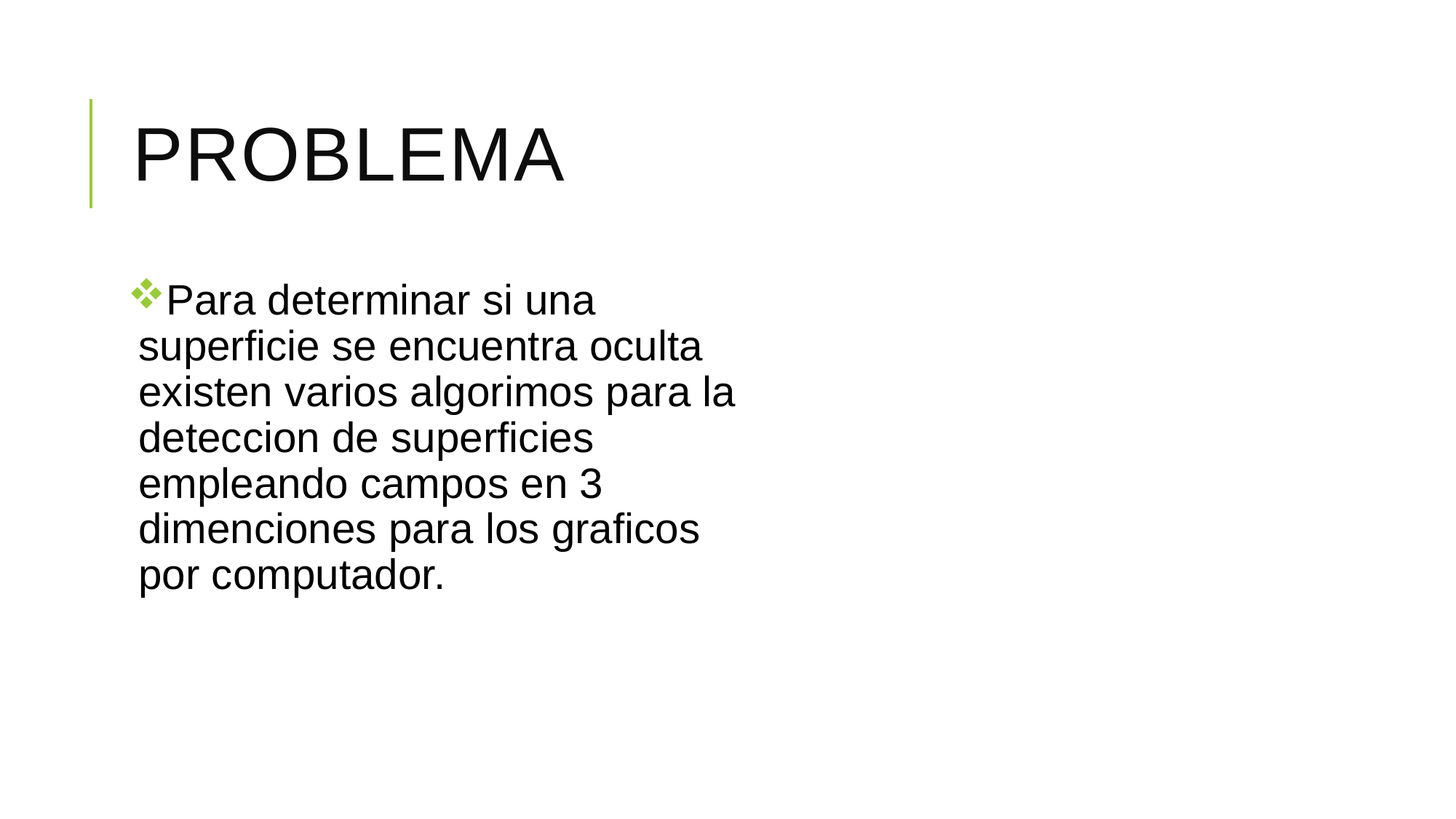

# Problema
Para determinar si una superficie se encuentra oculta existen varios algorimos para la deteccion de superficies empleando campos en 3 dimenciones para los graficos por computador.